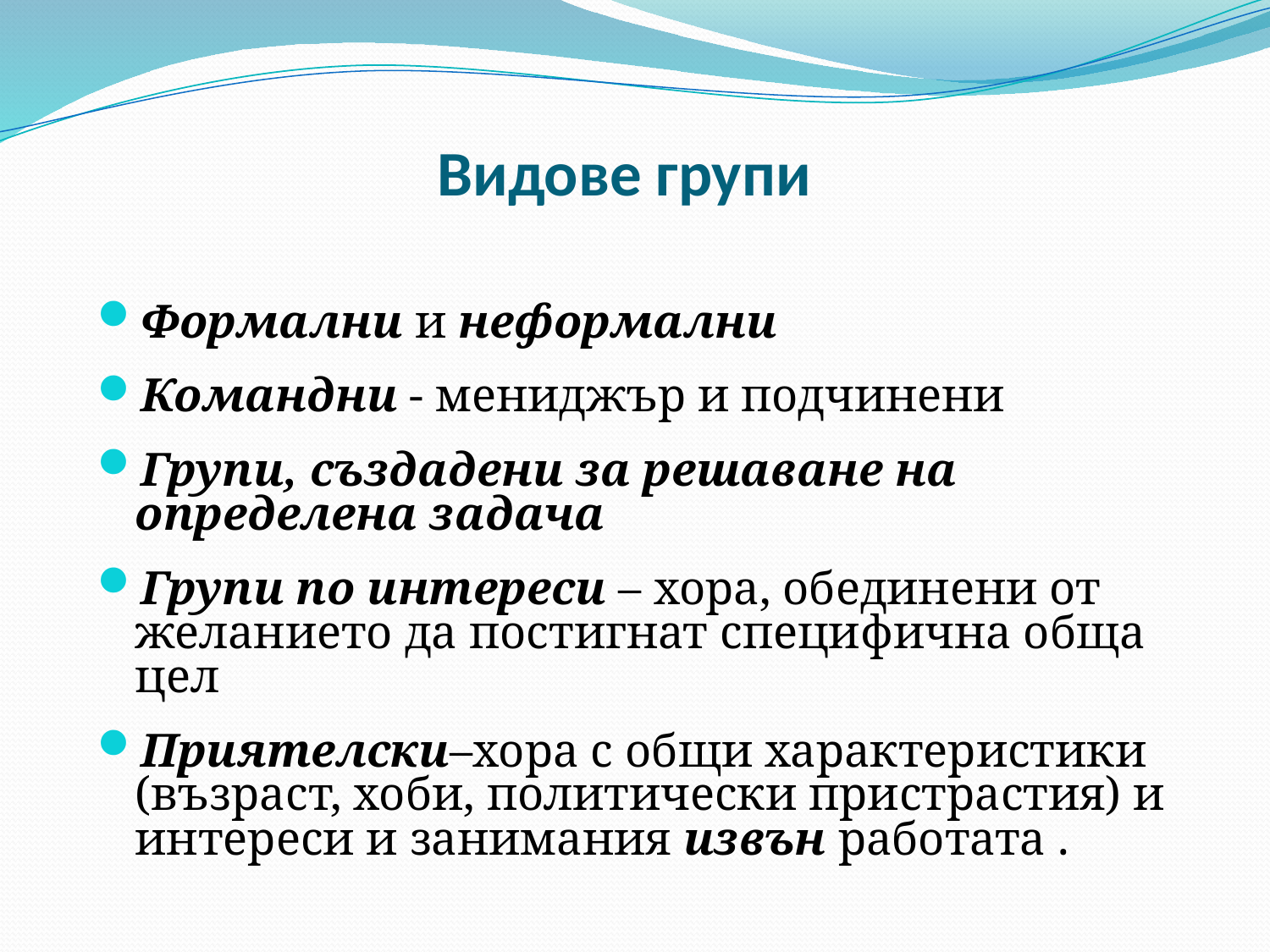

# Видове групи
Формални и неформални
Командни - мениджър и подчинени
Групи, създадени за решаване на определена задача
Групи по интереси – хора, обединени от желанието да постигнат специфична обща цел
Приятелски–хора с общи характеристики (възраст, хоби, политически пристрастия) и интереси и занимания извън работата .